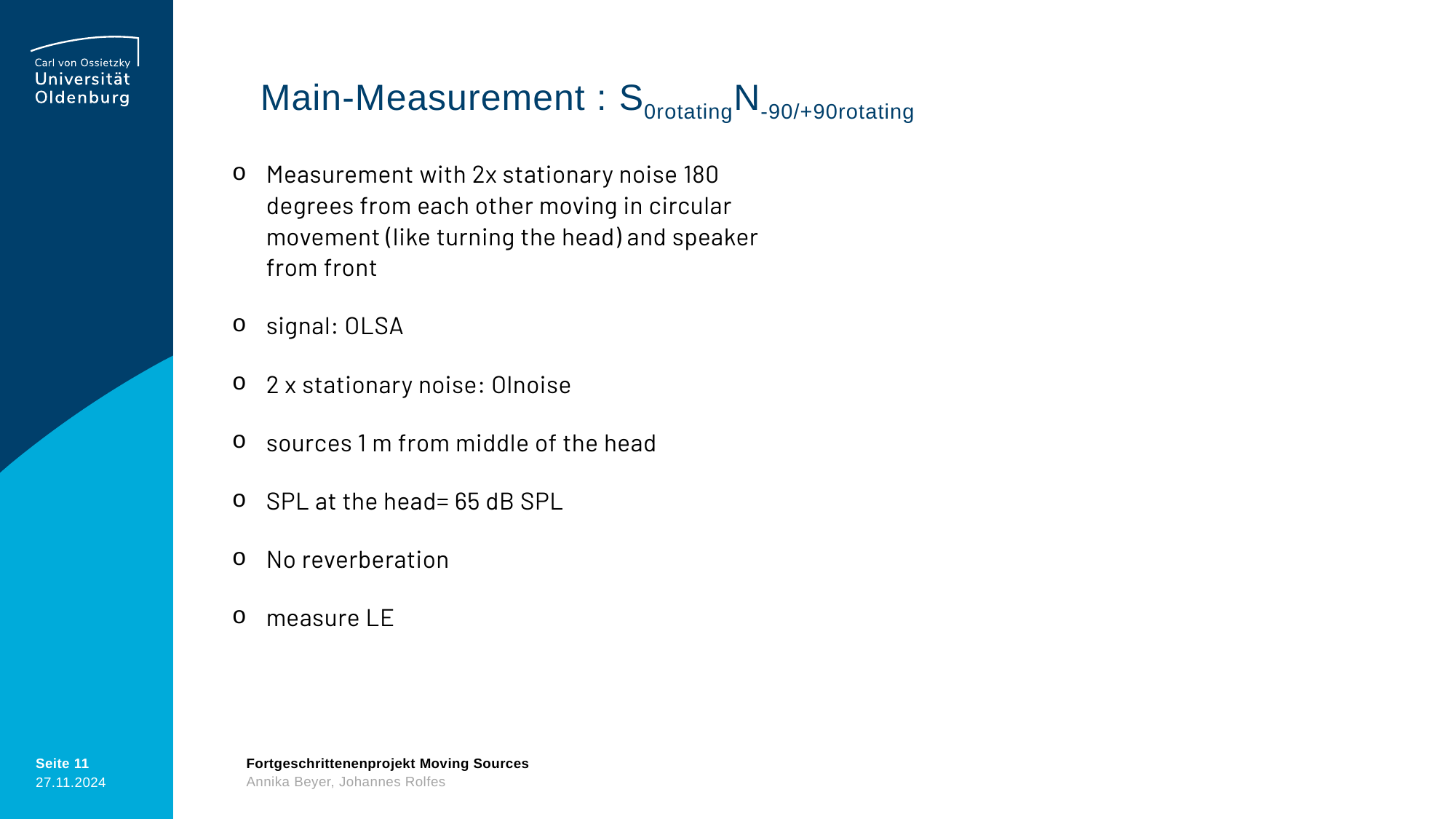

# Main-Measurement : S0rotatingN-90/+90rotating
Measurement with 2x stationary noise 180 degrees from each other moving in circular movement (like turning the head) and speaker from front
signal: OLSA
2 x stationary noise: Olnoise
sources 1 m from middle of the head
SPL at the head= 65 dB SPL
No reverberation
measure LE